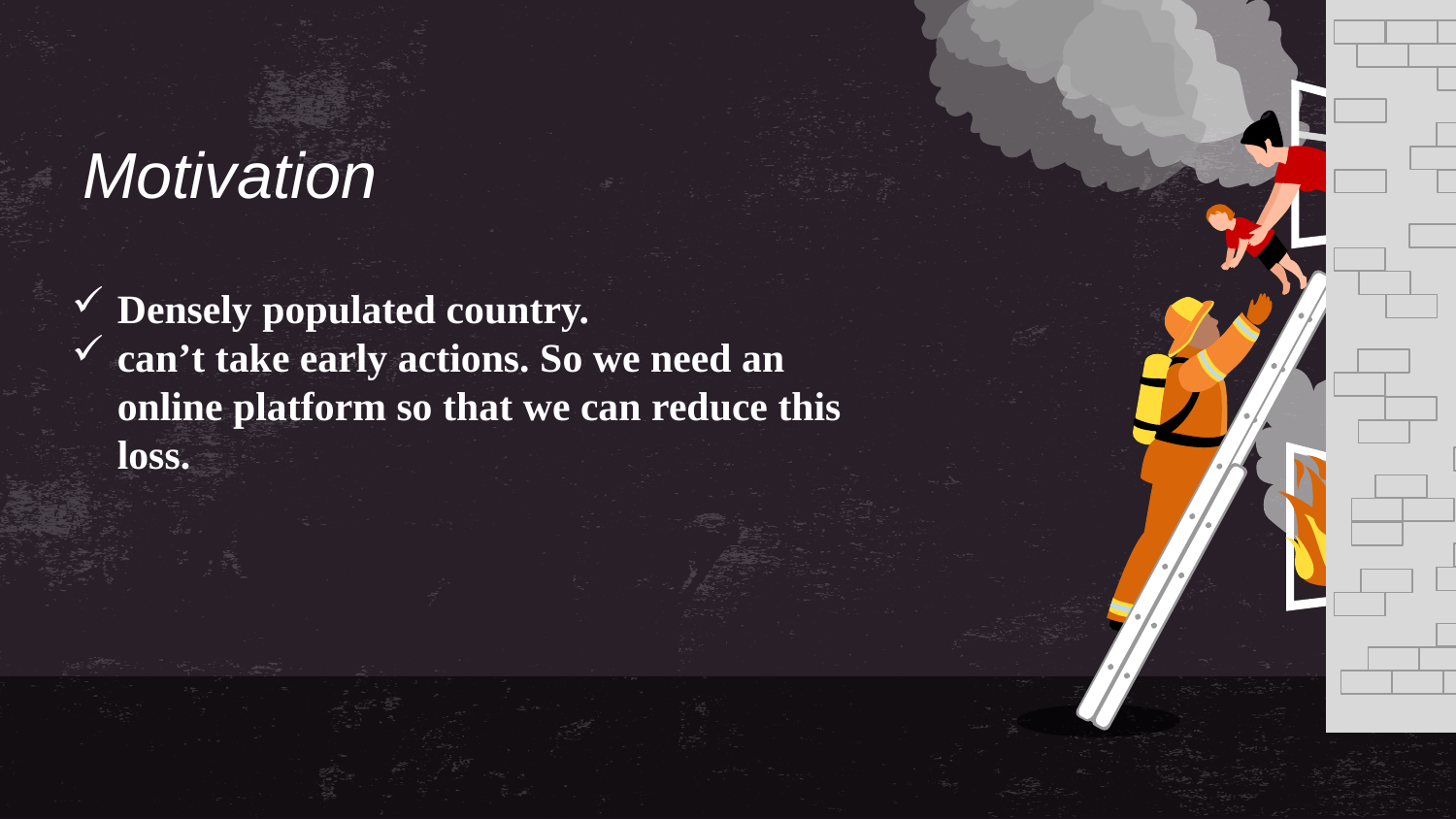

# Motivation
Densely populated country.
can’t take early actions. So we need an online platform so that we can reduce this loss.